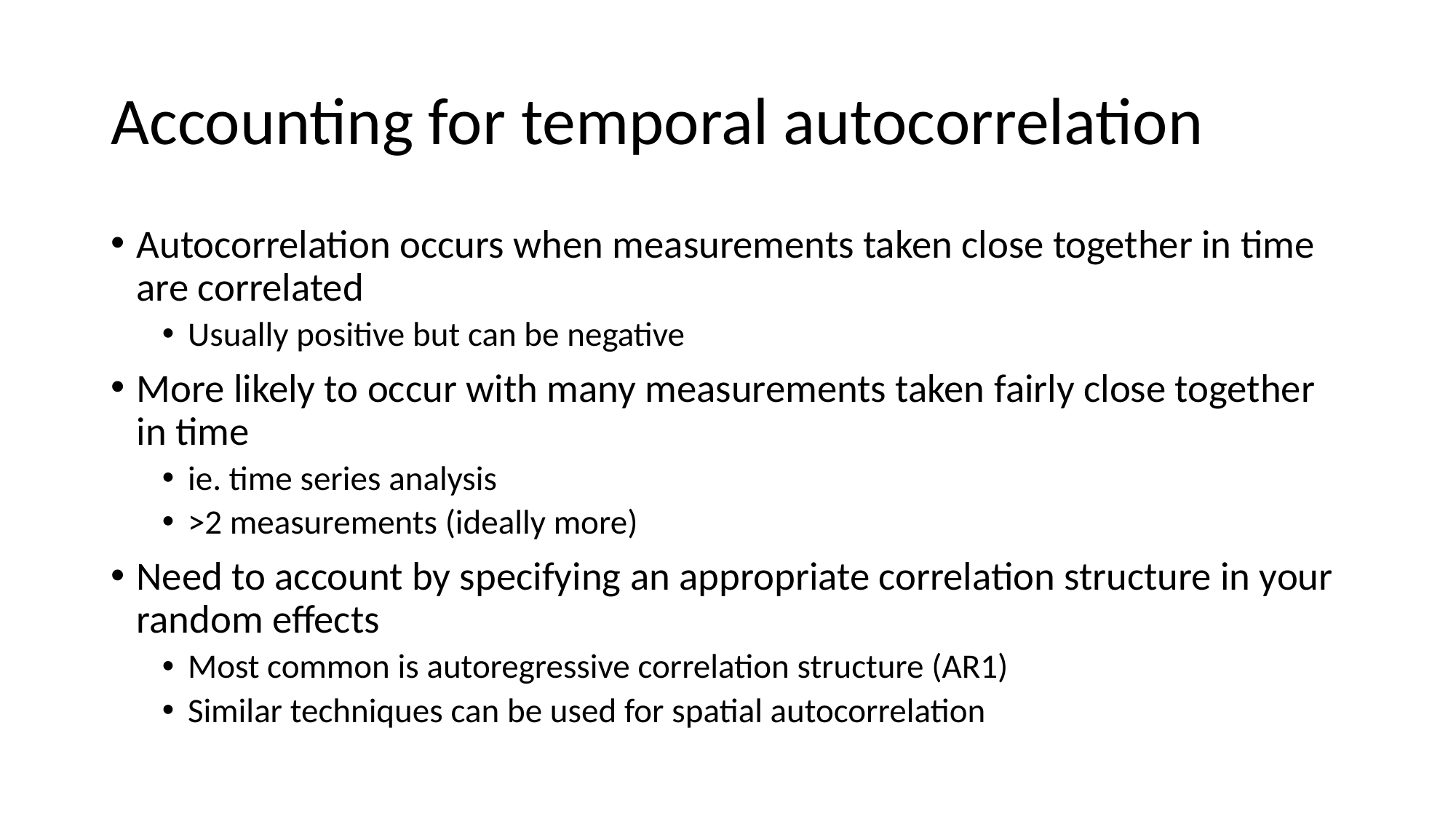

# Accounting for temporal autocorrelation
Autocorrelation occurs when measurements taken close together in time are correlated
Usually positive but can be negative
More likely to occur with many measurements taken fairly close together in time
ie. time series analysis
>2 measurements (ideally more)
Need to account by specifying an appropriate correlation structure in your random effects
Most common is autoregressive correlation structure (AR1)
Similar techniques can be used for spatial autocorrelation